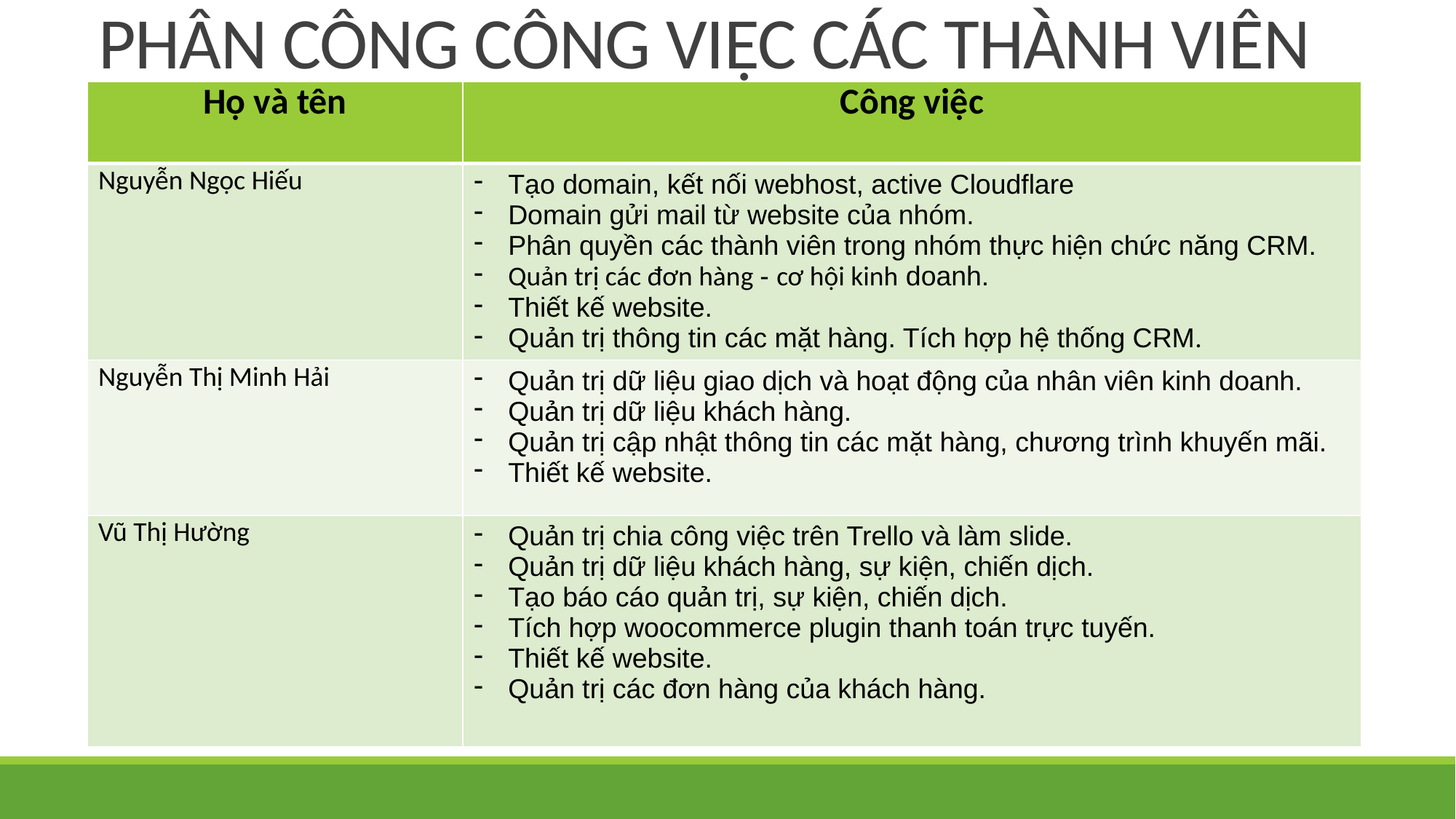

# PHÂN CÔNG CÔNG VIỆC CÁC THÀNH VIÊN
| Họ và tên | Công việc |
| --- | --- |
| Nguyễn Ngọc Hiếu | Tạo domain, kết nối webhost, active Cloudflare Domain gửi mail từ website của nhóm. Phân quyền các thành viên trong nhóm thực hiện chức năng CRM. Quản trị các đơn hàng - cơ hội kinh doanh. Thiết kế website. Quản trị thông tin các mặt hàng. Tích hợp hệ thống CRM. |
| Nguyễn Thị Minh Hải | Quản trị dữ liệu giao dịch và hoạt động của nhân viên kinh doanh. Quản trị dữ liệu khách hàng. Quản trị cập nhật thông tin các mặt hàng, chương trình khuyến mãi. Thiết kế website. |
| Vũ Thị Hường | Quản trị chia công việc trên Trello và làm slide. Quản trị dữ liệu khách hàng, sự kiện, chiến dịch. Tạo báo cáo quản trị, sự kiện, chiến dịch. Tích hợp woocommerce plugin thanh toán trực tuyến. Thiết kế website. Quản trị các đơn hàng của khách hàng. |